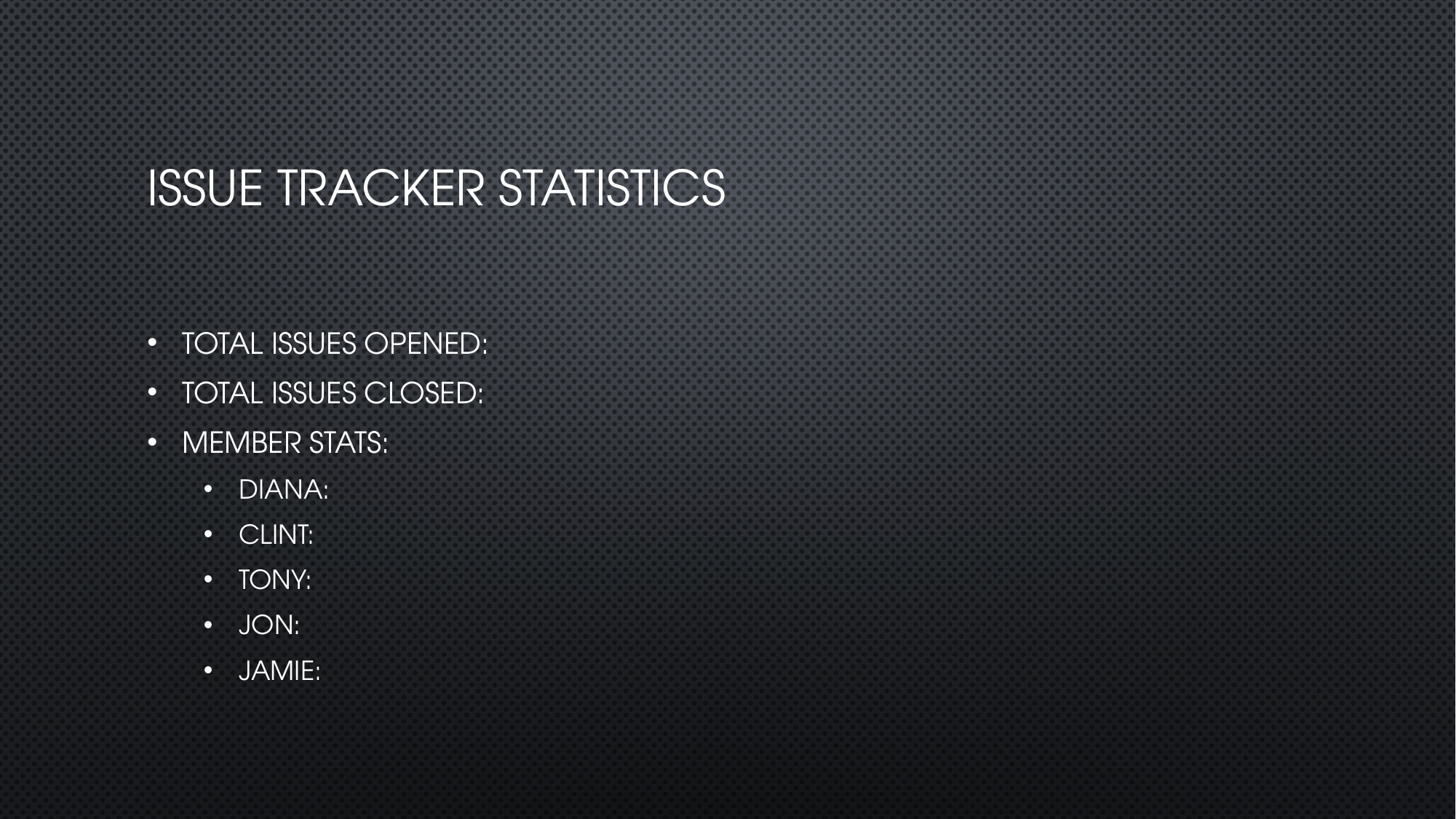

# Issue Tracker Statistics
Total Issues Opened:
Total Issues Closed:
Member Stats:
Diana:
Clint:
Tony:
Jon:
Jamie: